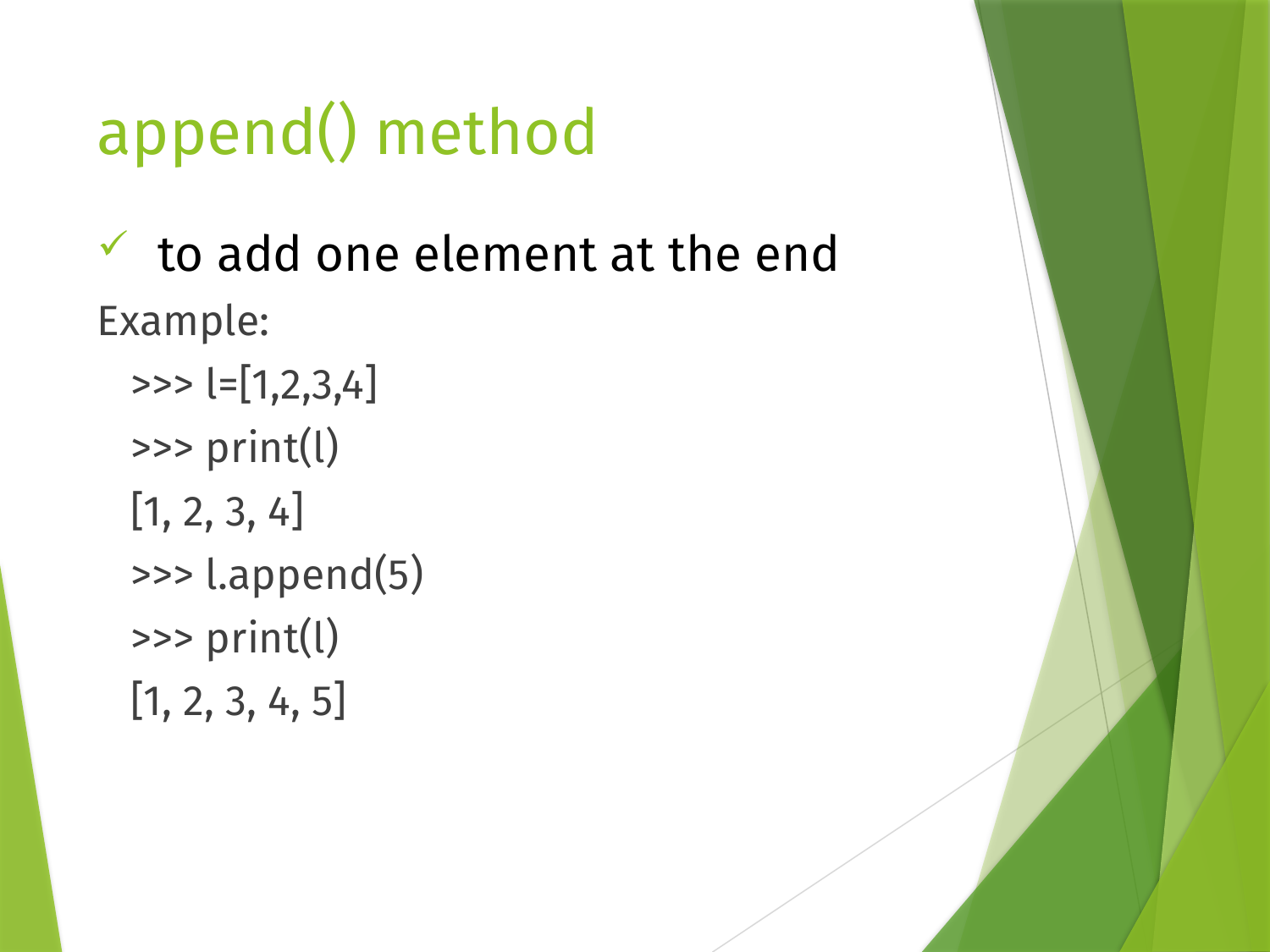

# append() method
 to add one element at the end
Example:
   >>> l=[1,2,3,4]
   >>> print(l)
   [1, 2, 3, 4]
   >>> l.append(5)
   >>> print(l)
   [1, 2, 3, 4, 5]